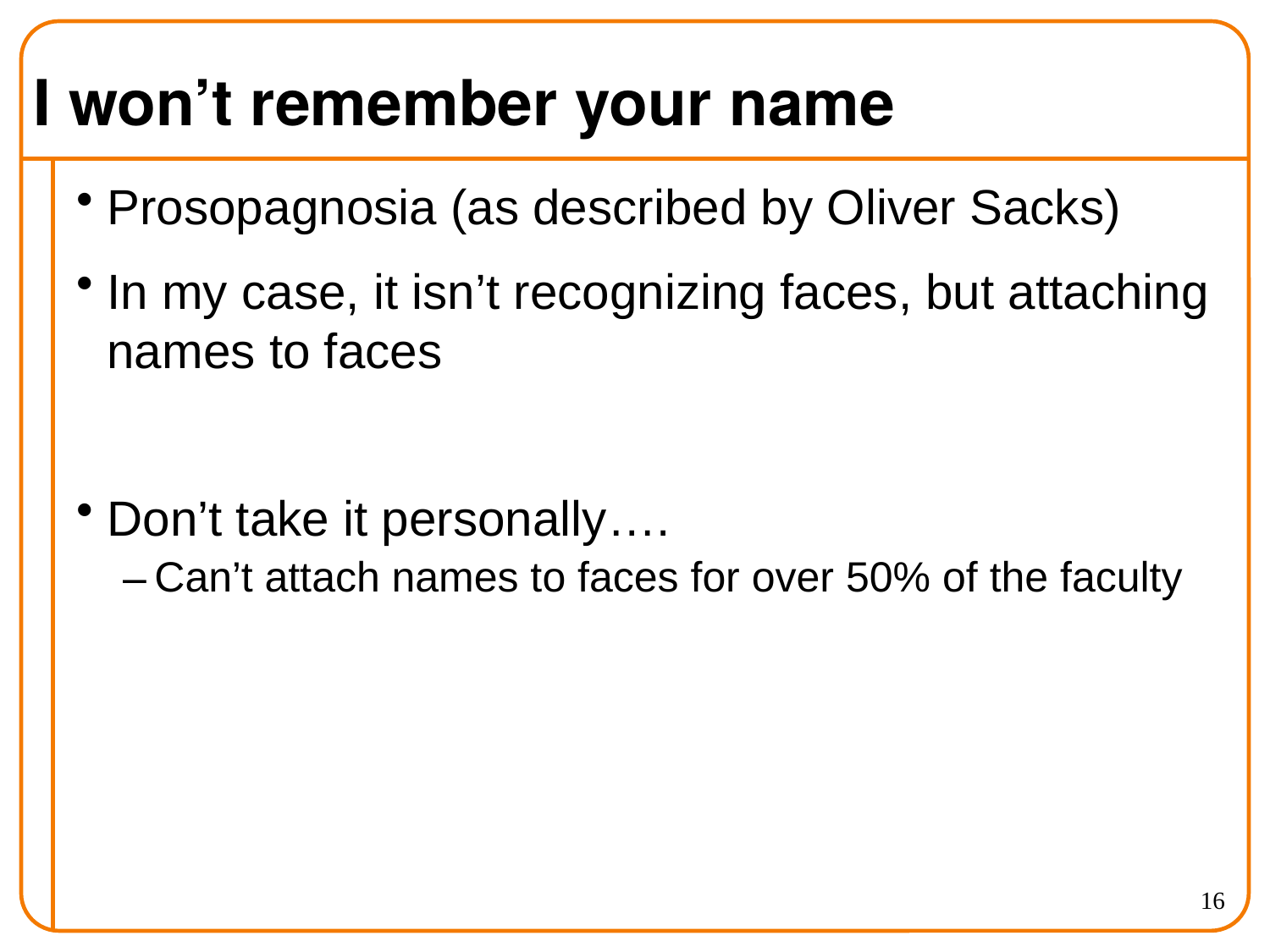

# I won’t remember your name
Prosopagnosia (as described by Oliver Sacks)
In my case, it isn’t recognizing faces, but attaching names to faces

Don’t take it personally….
Can’t attach names to faces for over 50% of the faculty
16